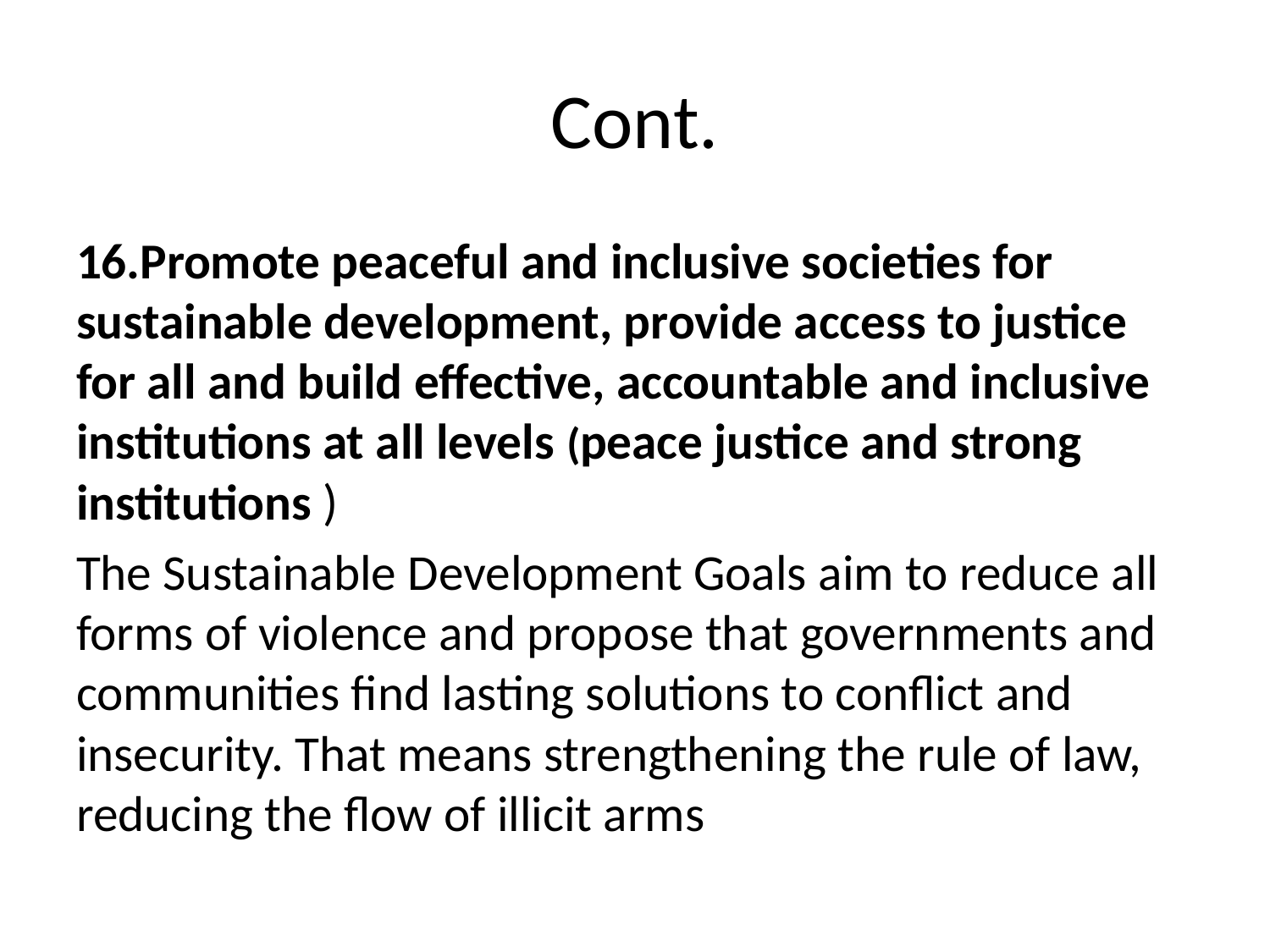

# Cont.
16.Promote peaceful and inclusive societies for sustainable development, provide access to justice for all and build effective, accountable and inclusive institutions at all levels (peace justice and strong institutions )
The Sustainable Development Goals aim to reduce all forms of violence and propose that governments and communities find lasting solutions to conflict and insecurity. That means strengthening the rule of law, reducing the flow of illicit arms